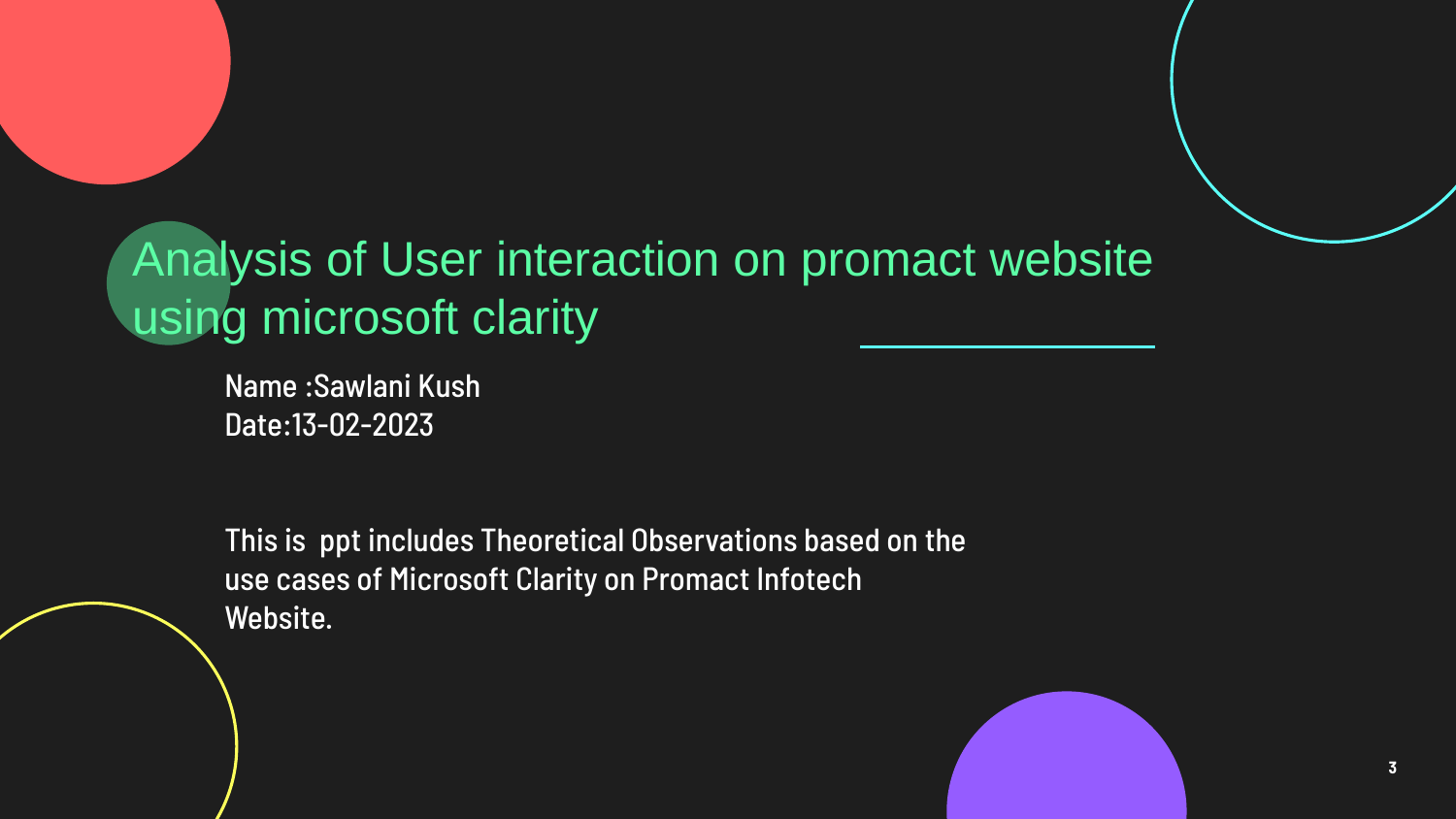

# Analysis of User interaction on promact website using microsoft clarity

Name :Sawlani Kush
Date:13-02-2023

This is  ppt includes Theoretical Observations based on the use cases of Microsoft Clarity on Promact Infotech Website.

3